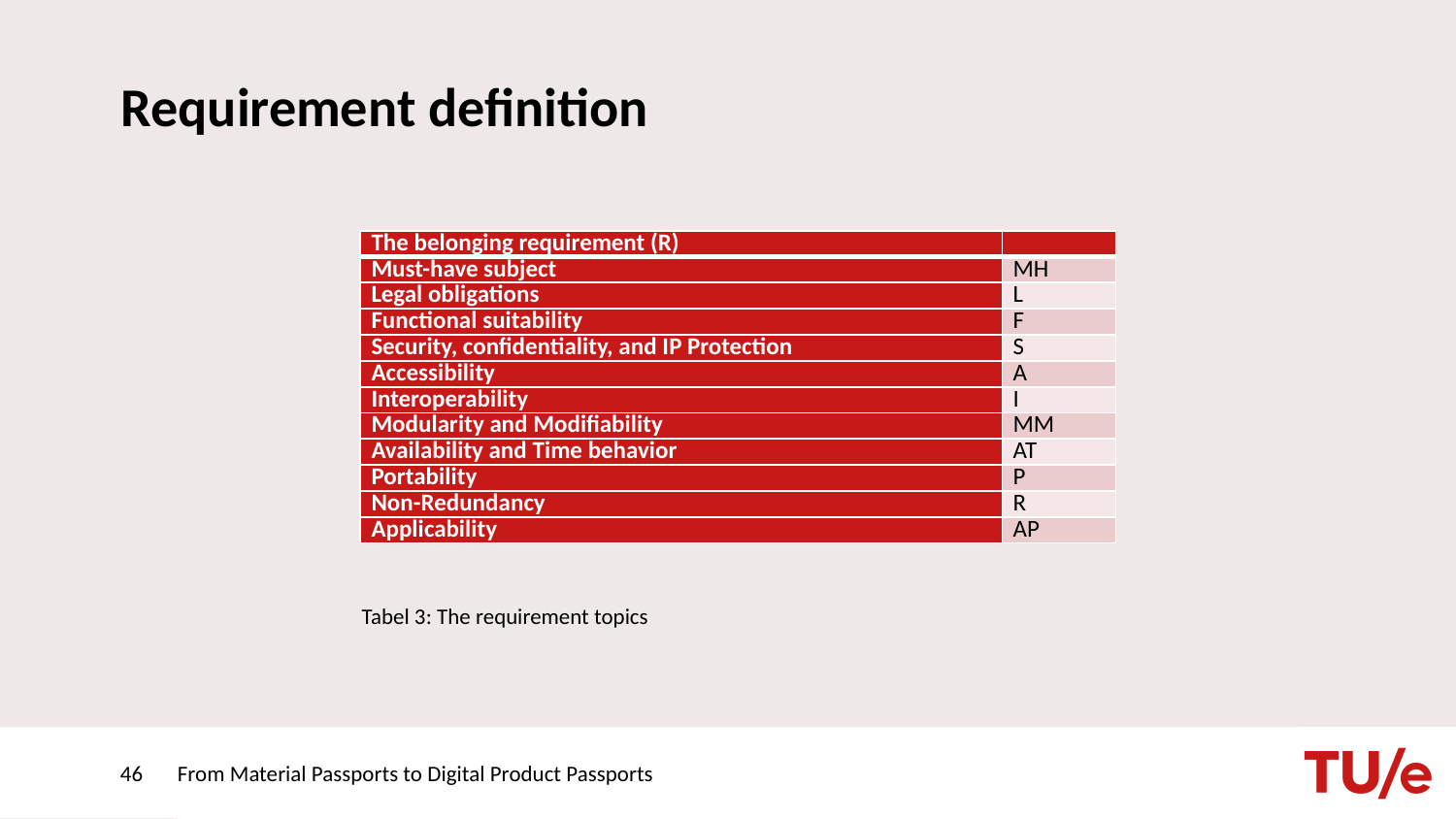

# Requirement definition
| The belonging requirement (R) |  |
| --- | --- |
| Must-have subject | MH |
| Legal obligations | L |
| Functional suitability | F |
| Security, confidentiality, and IP Protection | S |
| Accessibility | A |
| Interoperability | I |
| Modularity and Modifiability | MM |
| Availability and Time behavior | AT |
| Portability | P |
| Non-Redundancy | R |
| Applicability | AP |
Tabel 3: The requirement topics
46
From Material Passports to Digital Product Passports